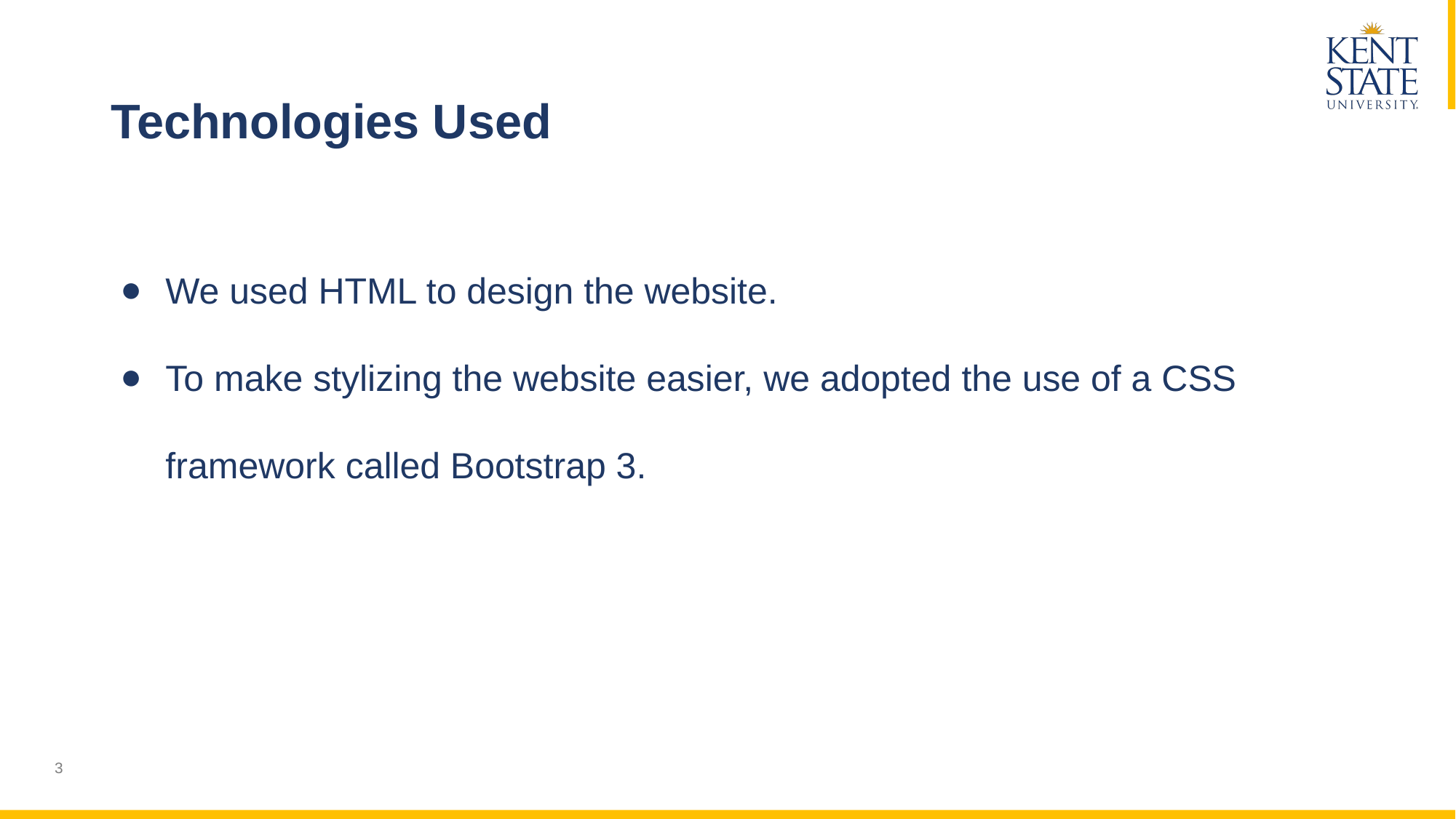

# Technologies Used
We used HTML to design the website.
To make stylizing the website easier, we adopted the use of a CSS framework called Bootstrap 3.